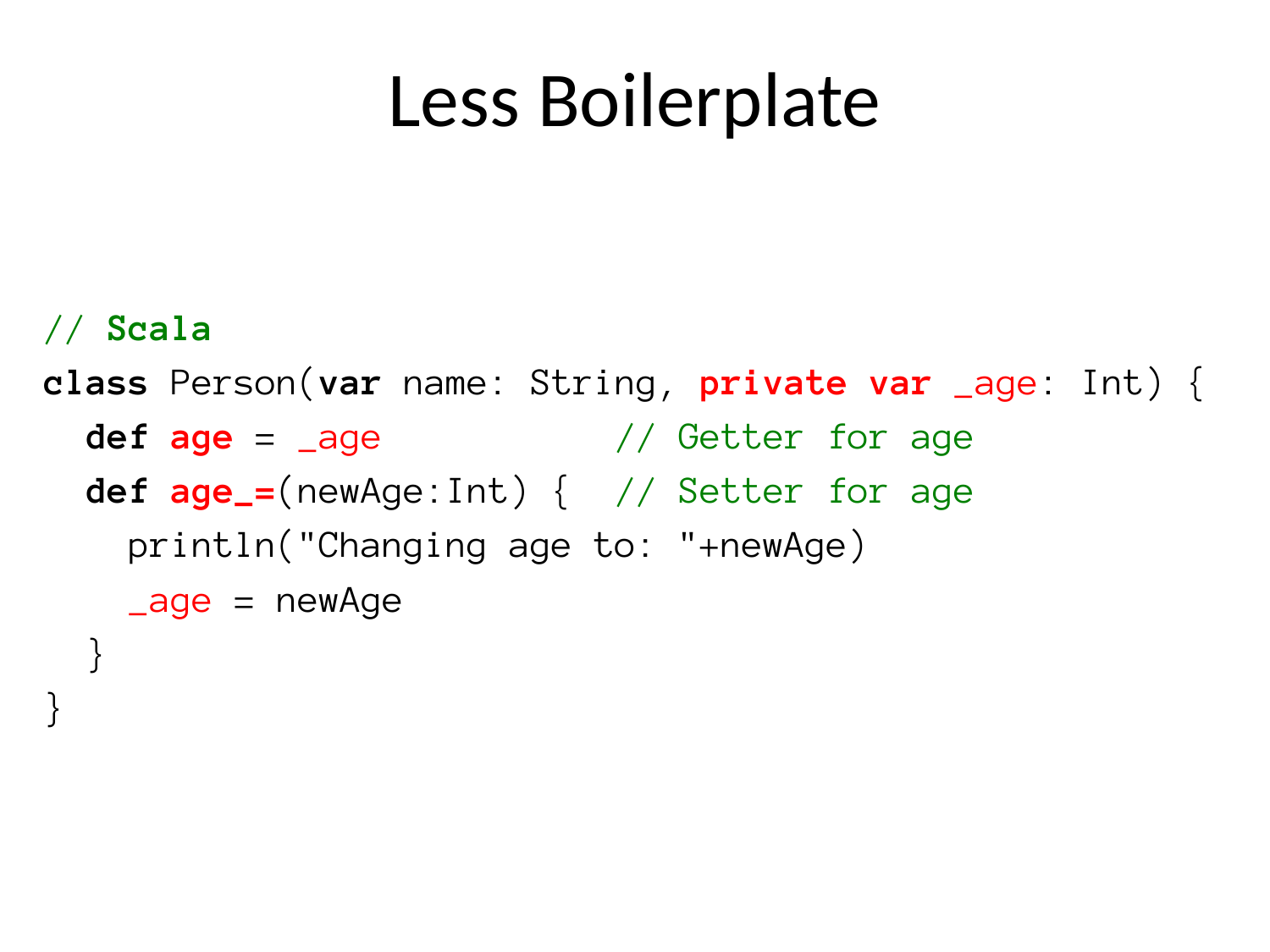

# Less Boilerplate
// Scala
class Person(var name: String, private var _age: Int) {
  def age = _age           // Getter for age
  def age_=(newAge:Int) {  // Setter for age
    println("Changing age to: "+newAge)
    _age = newAge
  }
}